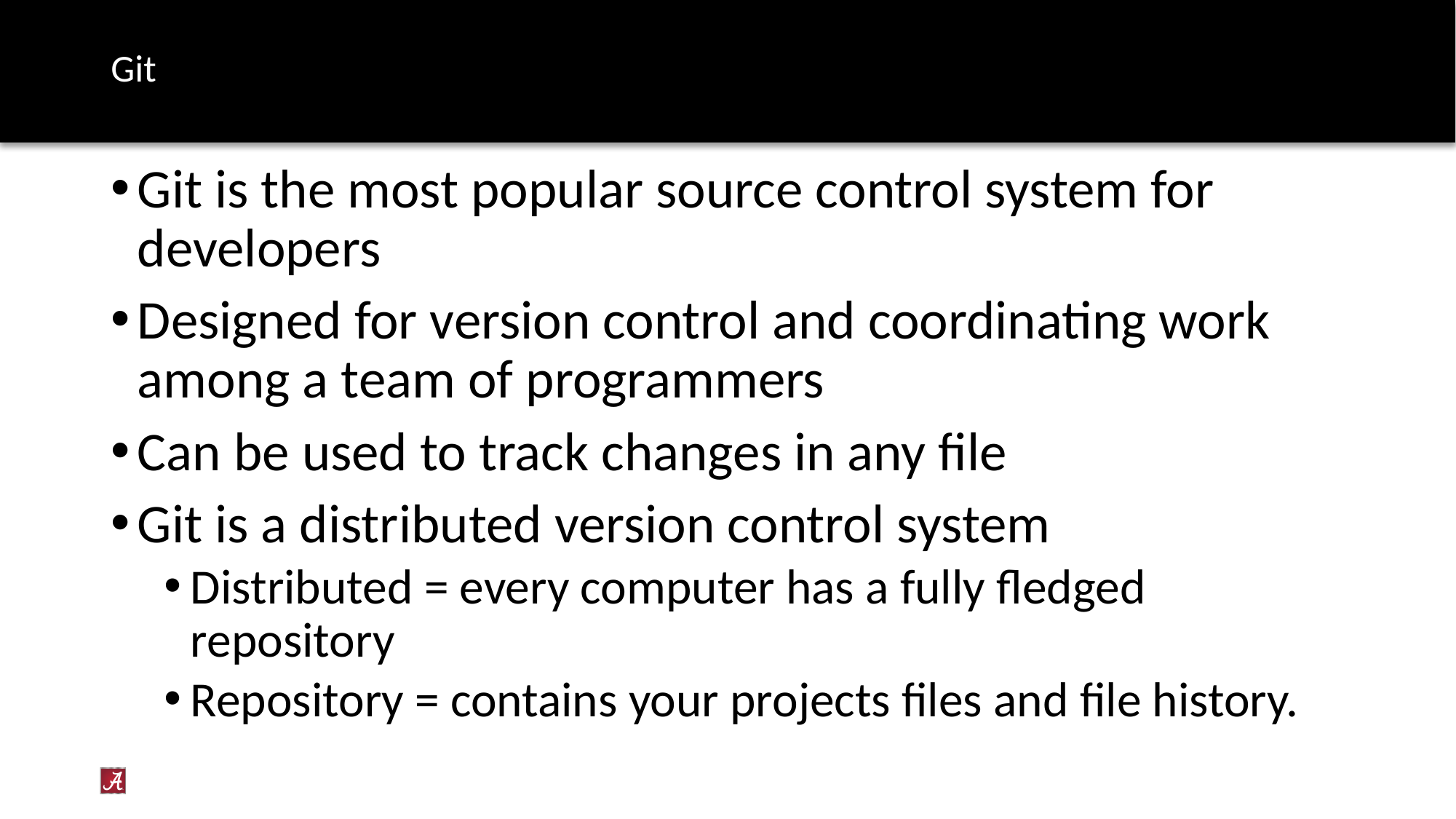

# Git
Git is the most popular source control system for developers
Designed for version control and coordinating work among a team of programmers
Can be used to track changes in any file
Git is a distributed version control system
Distributed = every computer has a fully fledged repository
Repository = contains your projects files and file history.